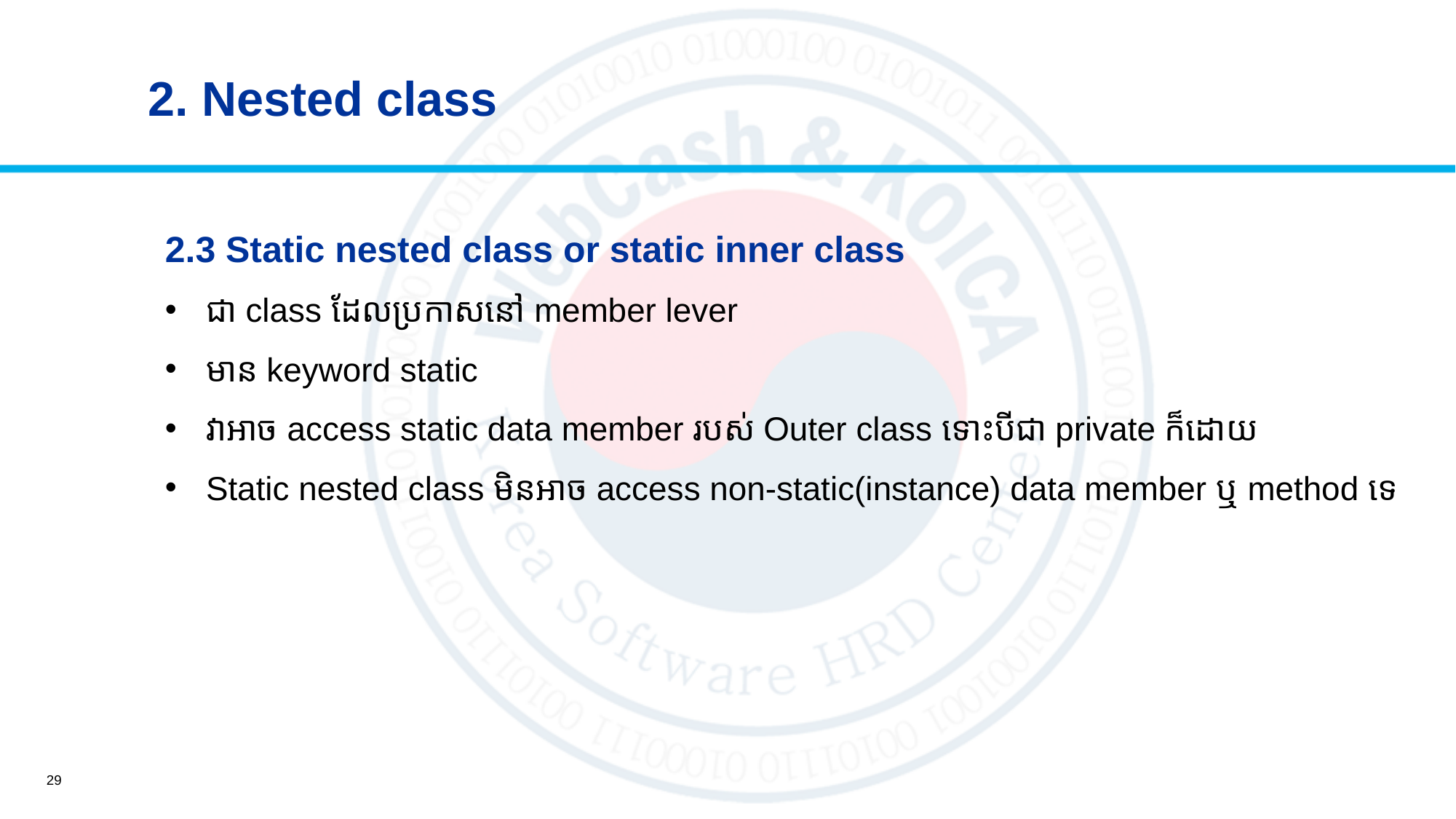

# 2. Nested class
2.3 Static nested class or static inner class
ជា class ដែលប្រកាសនៅ​ member lever
មាន keyword static
វាអាច​ access static data member របស់ Outer class ទោះបីជា private ក៏ដោយ
Static nested class មិនអាច​ access non-static(instance) data member ឬ method ​ទេ

29